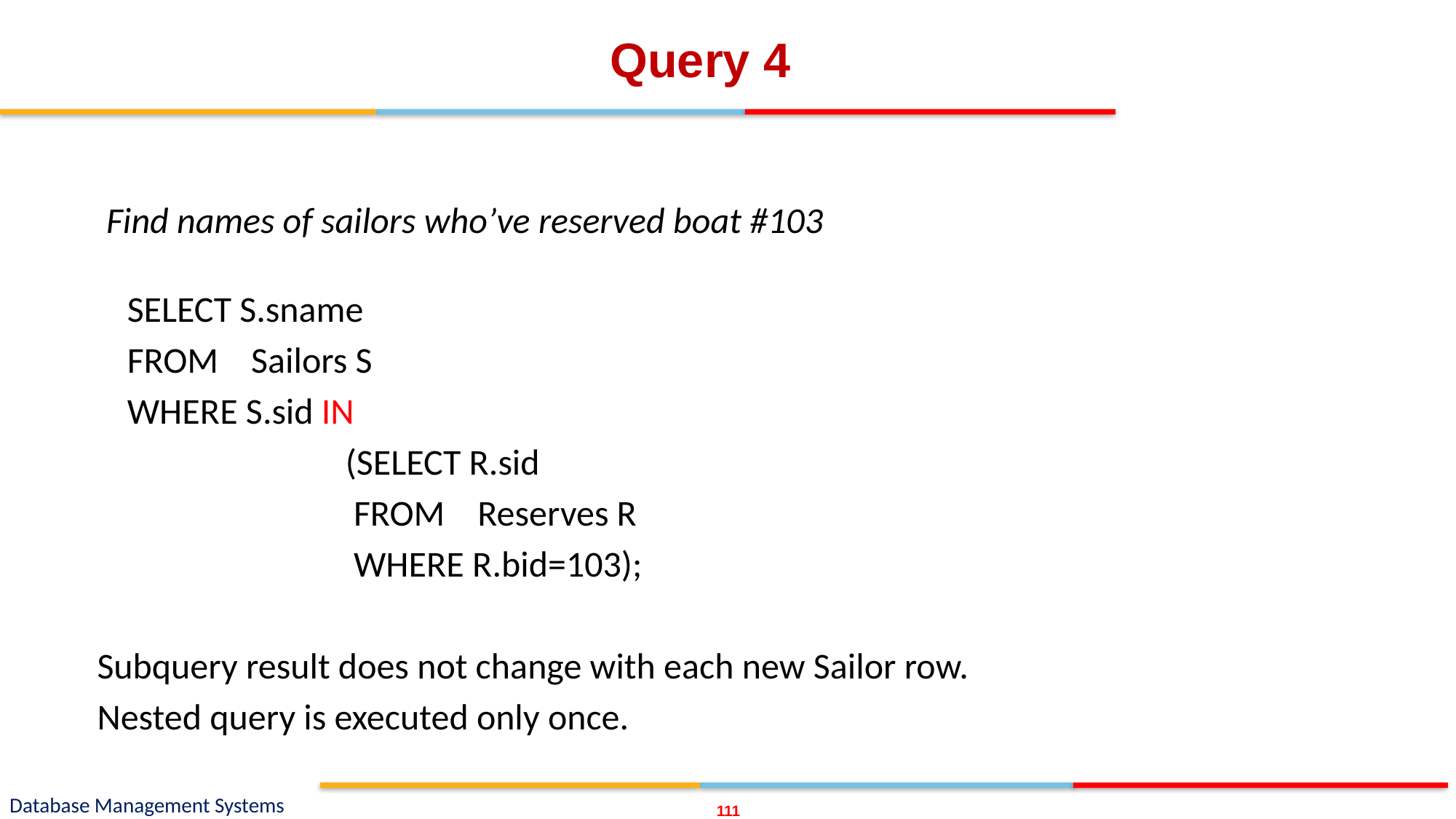

# Query 4
Find names of sailors who’ve reserved boat #103

SELECT S.sname
FROM    Sailors S
WHERE S.sid IN
		(SELECT R.sid
		 FROM    Reserves R
		 WHERE R.bid=103);

Subquery result does not change with each new Sailor row.
Nested query is executed only once.